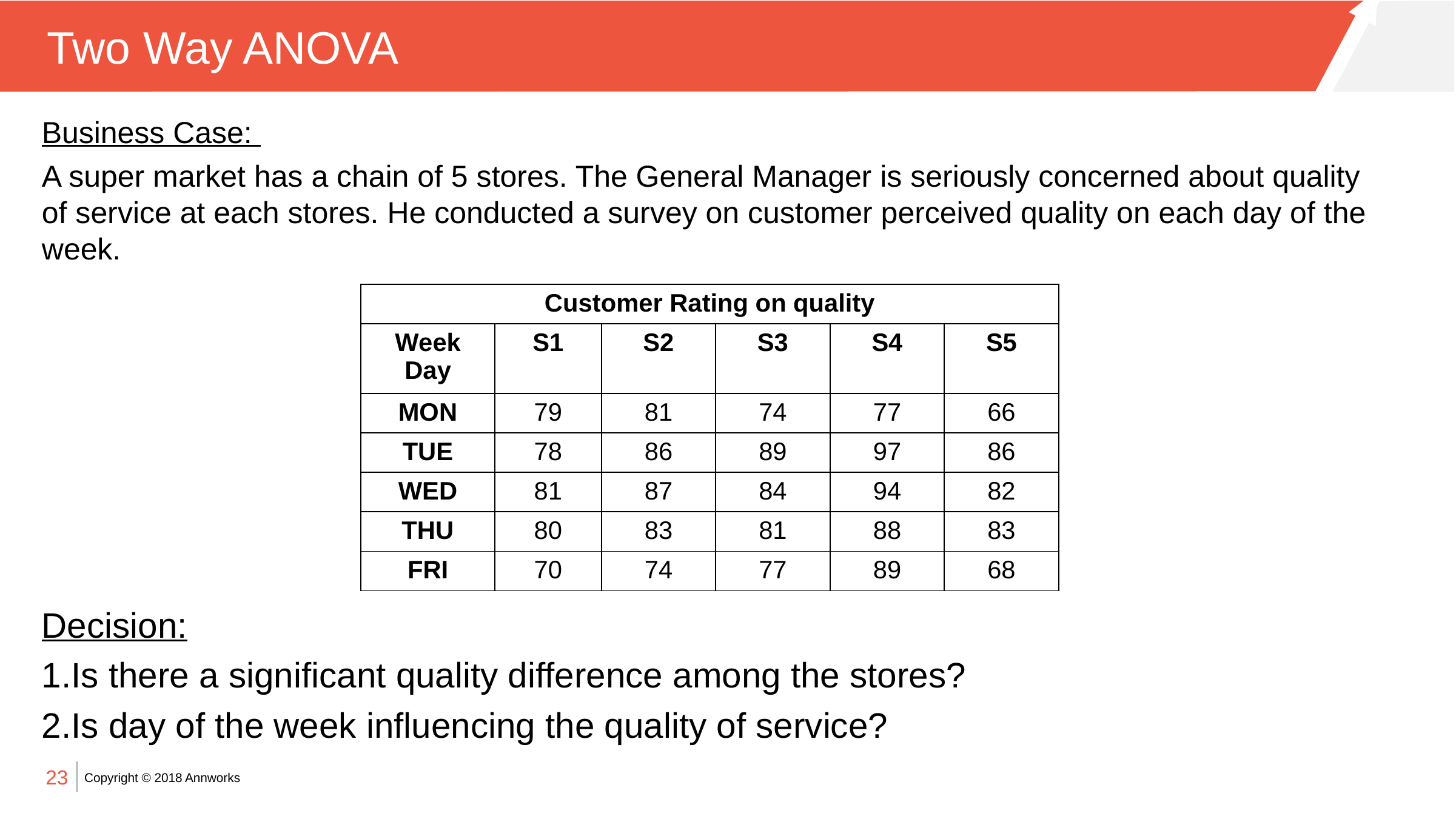

# Two Way ANOVA
Business Case:
A super market has a chain of 5 stores. The General Manager is seriously concerned about quality of service at each stores. He conducted a survey on customer perceived quality on each day of the week.
| Customer Rating on quality |  |  |  |  |  |
| --- | --- | --- | --- | --- | --- |
| Week Day | S1 | S2 | S3 | S4 | S5 |
| MON | 79 | 81 | 74 | 77 | 66 |
| TUE | 78 | 86 | 89 | 97 | 86 |
| WED | 81 | 87 | 84 | 94 | 82 |
| THU | 80 | 83 | 81 | 88 | 83 |
| FRI | 70 | 74 | 77 | 89 | 68 |
Decision:
Is there a significant quality difference among the stores?
Is day of the week influencing the quality of service?
23